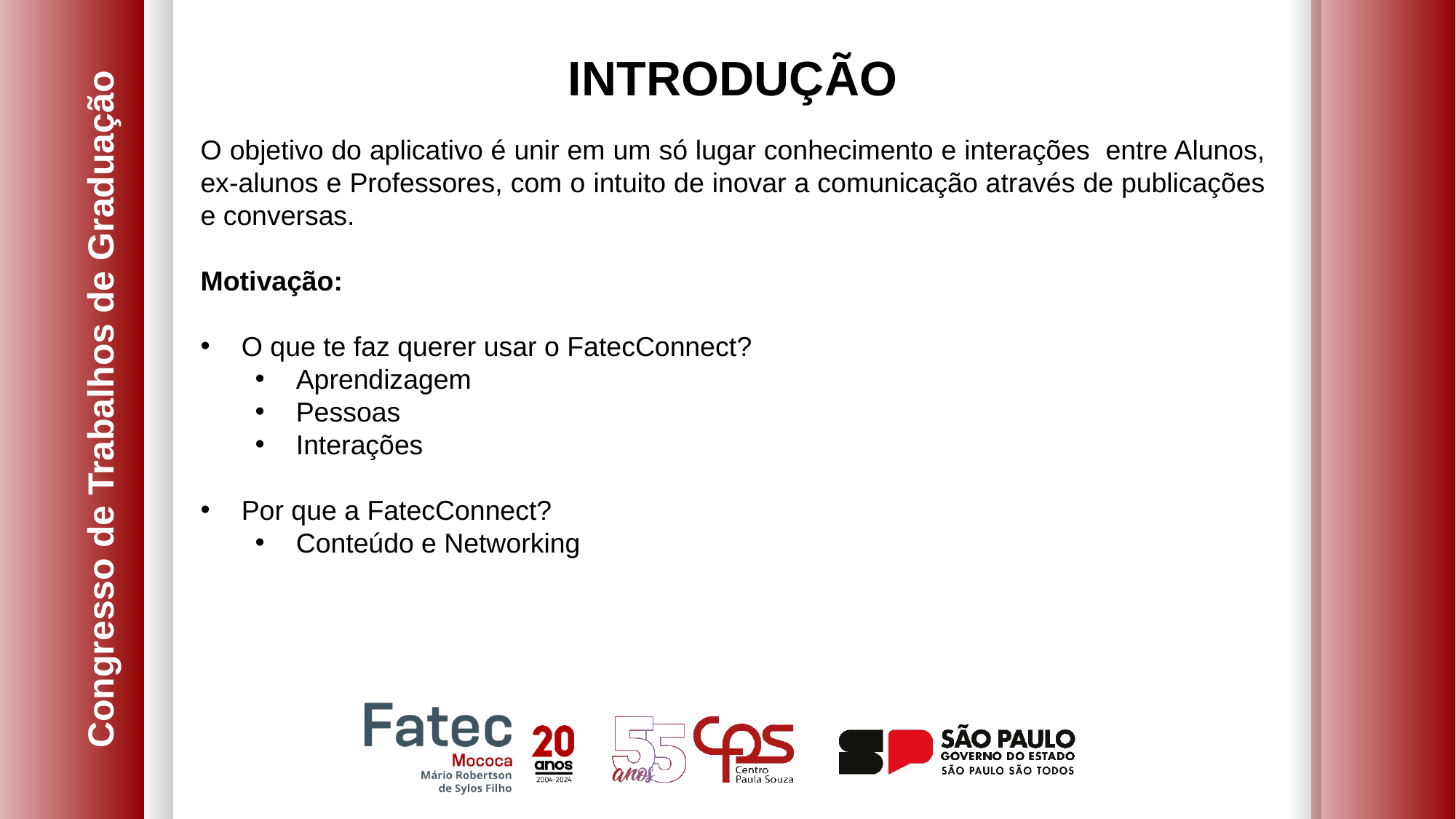

INTRODUÇÃO
O objetivo do aplicativo é unir em um só lugar conhecimento e interações  entre Alunos, ex-alunos e Professores, com o intuito de inovar a comunicação através de publicações e conversas.

Motivação:

O que te faz querer usar o FatecConnect?
Aprendizagem
Pessoas
Interações

Por que a FatecConnect?
Conteúdo e Networking